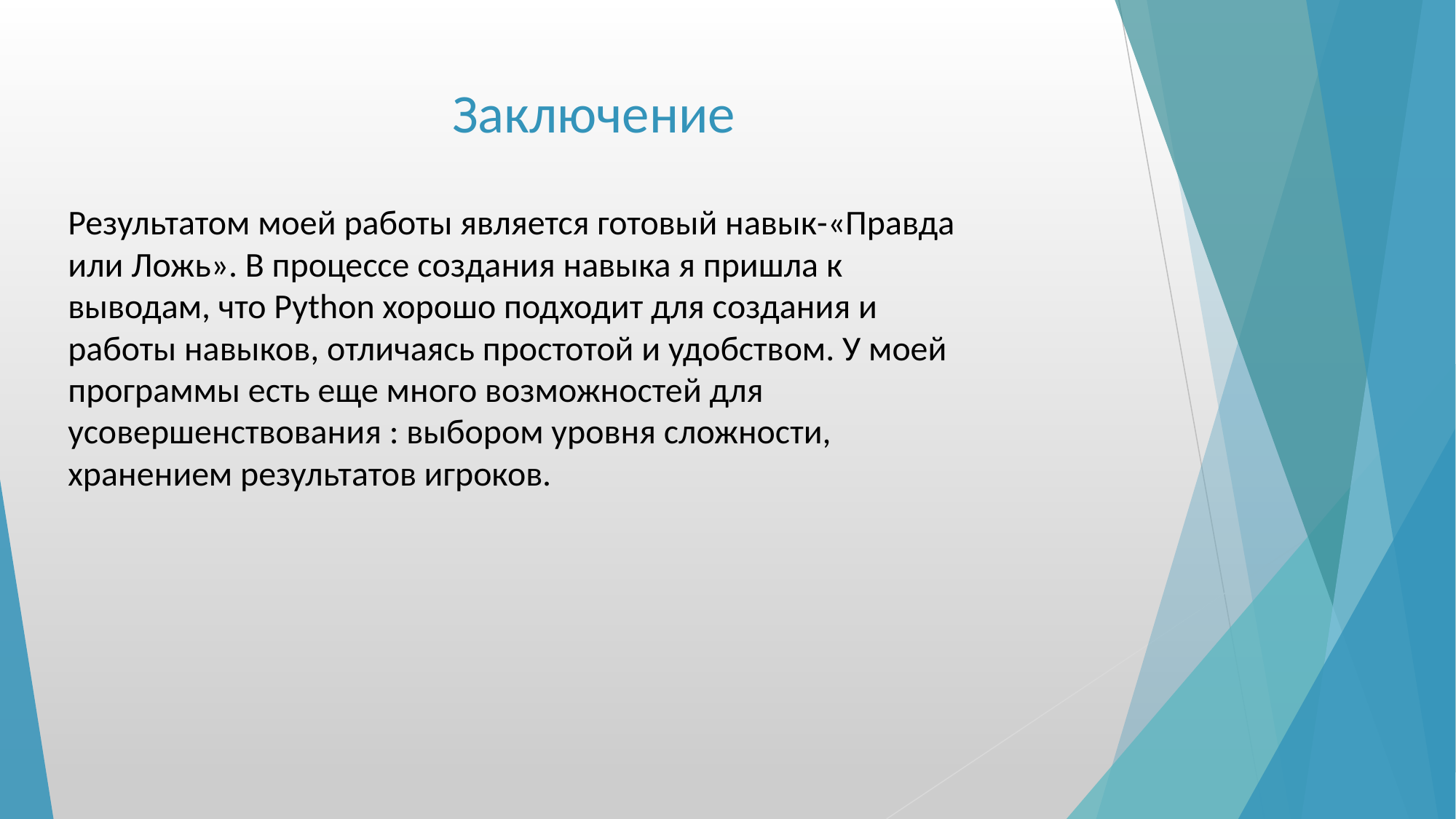

# Заключение
Результатом моей работы является готовый навык-«Правда или Ложь». В процессе создания навыка я пришла к выводам, что Python хорошо подходит для создания и работы навыков, отличаясь простотой и удобством. У моей программы есть еще много возможностей для усовершенствования : выбором уровня сложности, хранением результатов игроков.